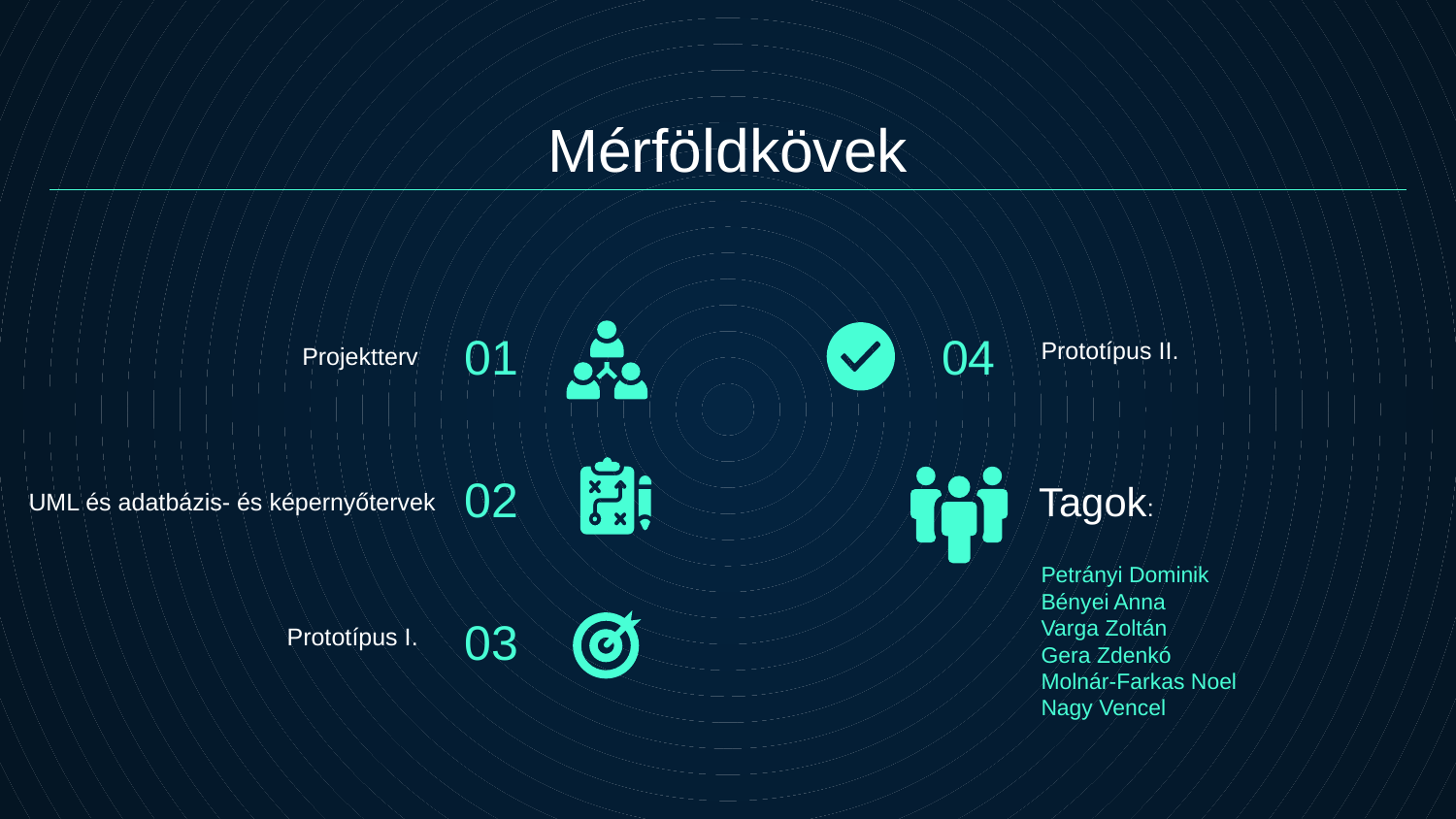

# Mérföldkövek
01
04

Prototípus II.
Projektterv

02
UML és adatbázis- és képernyőtervek

Tagok:
Petrányi Dominik
Bényei Anna
Varga Zoltán
Gera Zdenkó
Molnár-Farkas Noel
Nagy Vencel

03

Prototípus I.